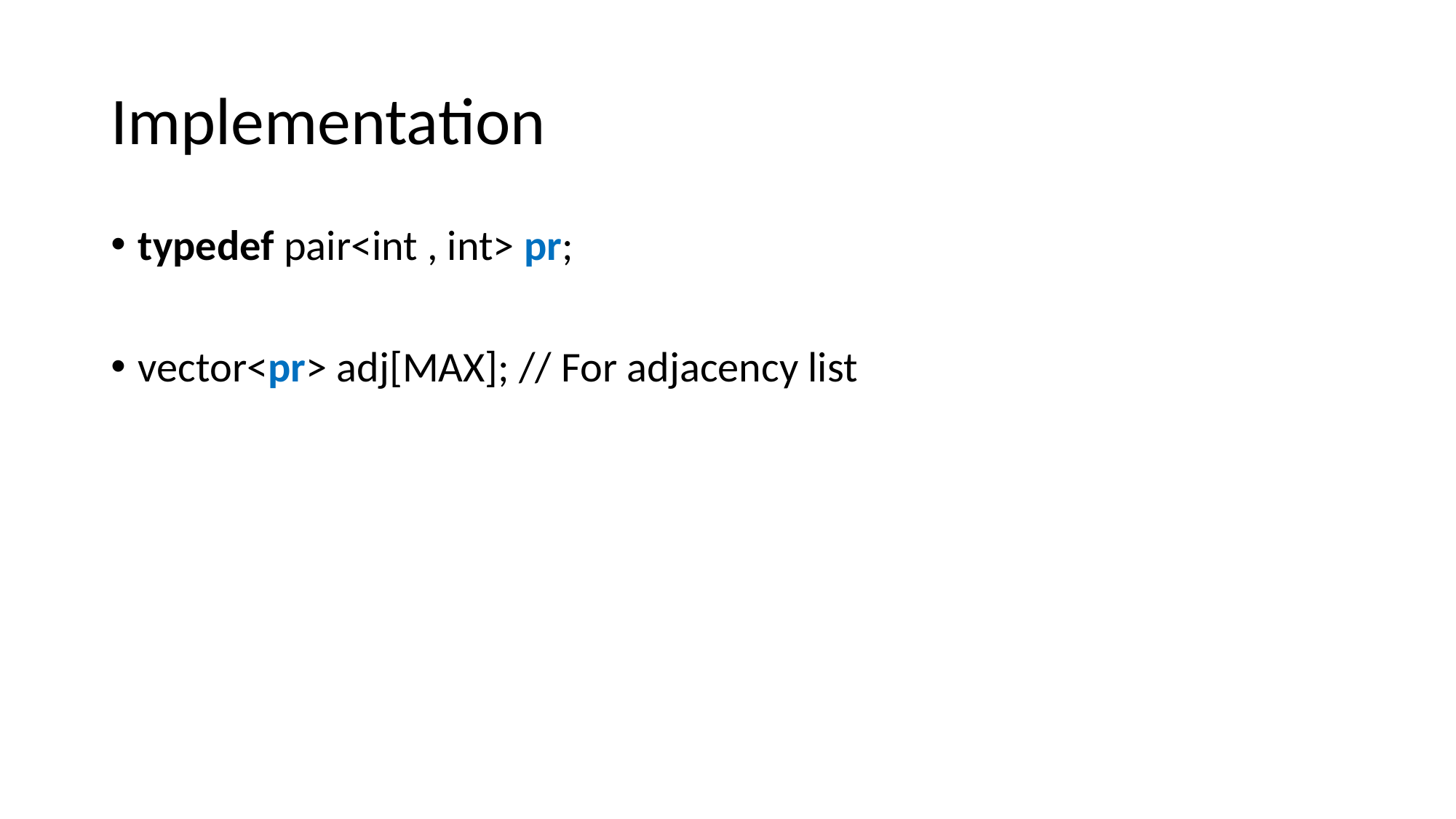

# Implementation
typedef pair<int , int> pr;

vector<pr> adj[MAX]; // For adjacency list